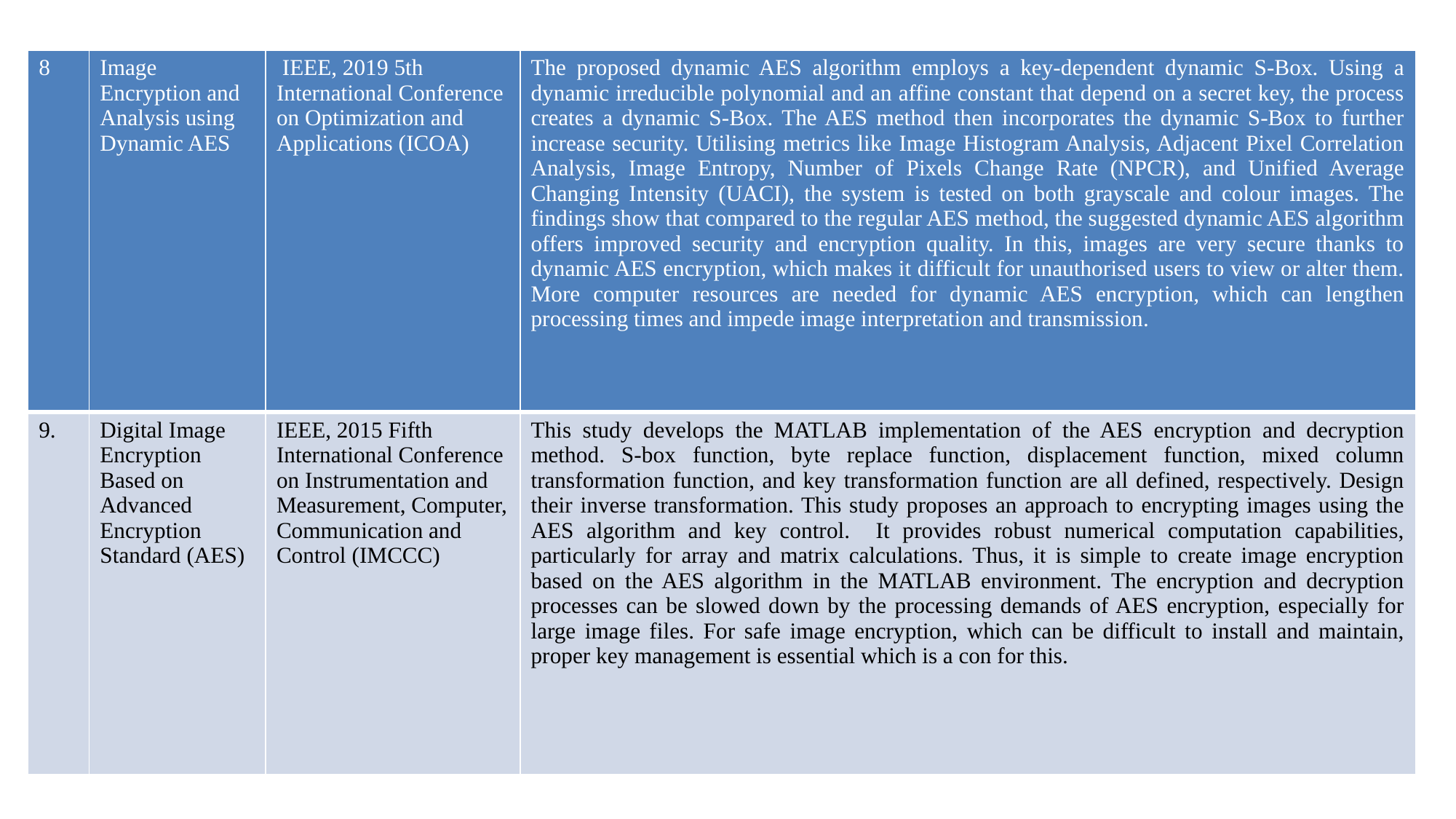

| 8 | Image Encryption and Analysis using Dynamic AES | IEEE, 2019 5th International Conference on Optimization and Applications (ICOA) | The proposed dynamic AES algorithm employs a key-dependent dynamic S-Box. Using a dynamic irreducible polynomial and an affine constant that depend on a secret key, the process creates a dynamic S-Box. The AES method then incorporates the dynamic S-Box to further increase security. Utilising metrics like Image Histogram Analysis, Adjacent Pixel Correlation Analysis, Image Entropy, Number of Pixels Change Rate (NPCR), and Unified Average Changing Intensity (UACI), the system is tested on both grayscale and colour images. The findings show that compared to the regular AES method, the suggested dynamic AES algorithm offers improved security and encryption quality. In this, images are very secure thanks to dynamic AES encryption, which makes it difficult for unauthorised users to view or alter them. More computer resources are needed for dynamic AES encryption, which can lengthen processing times and impede image interpretation and transmission. |
| --- | --- | --- | --- |
| 9. | Digital Image Encryption Based on Advanced Encryption Standard (AES) | IEEE, 2015 Fifth International Conference on Instrumentation and Measurement, Computer, Communication and Control (IMCCC) | This study develops the MATLAB implementation of the AES encryption and decryption method. S-box function, byte replace function, displacement function, mixed column transformation function, and key transformation function are all defined, respectively. Design their inverse transformation. This study proposes an approach to encrypting images using the AES algorithm and key control. It provides robust numerical computation capabilities, particularly for array and matrix calculations. Thus, it is simple to create image encryption based on the AES algorithm in the MATLAB environment. The encryption and decryption processes can be slowed down by the processing demands of AES encryption, especially for large image files. For safe image encryption, which can be difficult to install and maintain, proper key management is essential which is a con for this. |